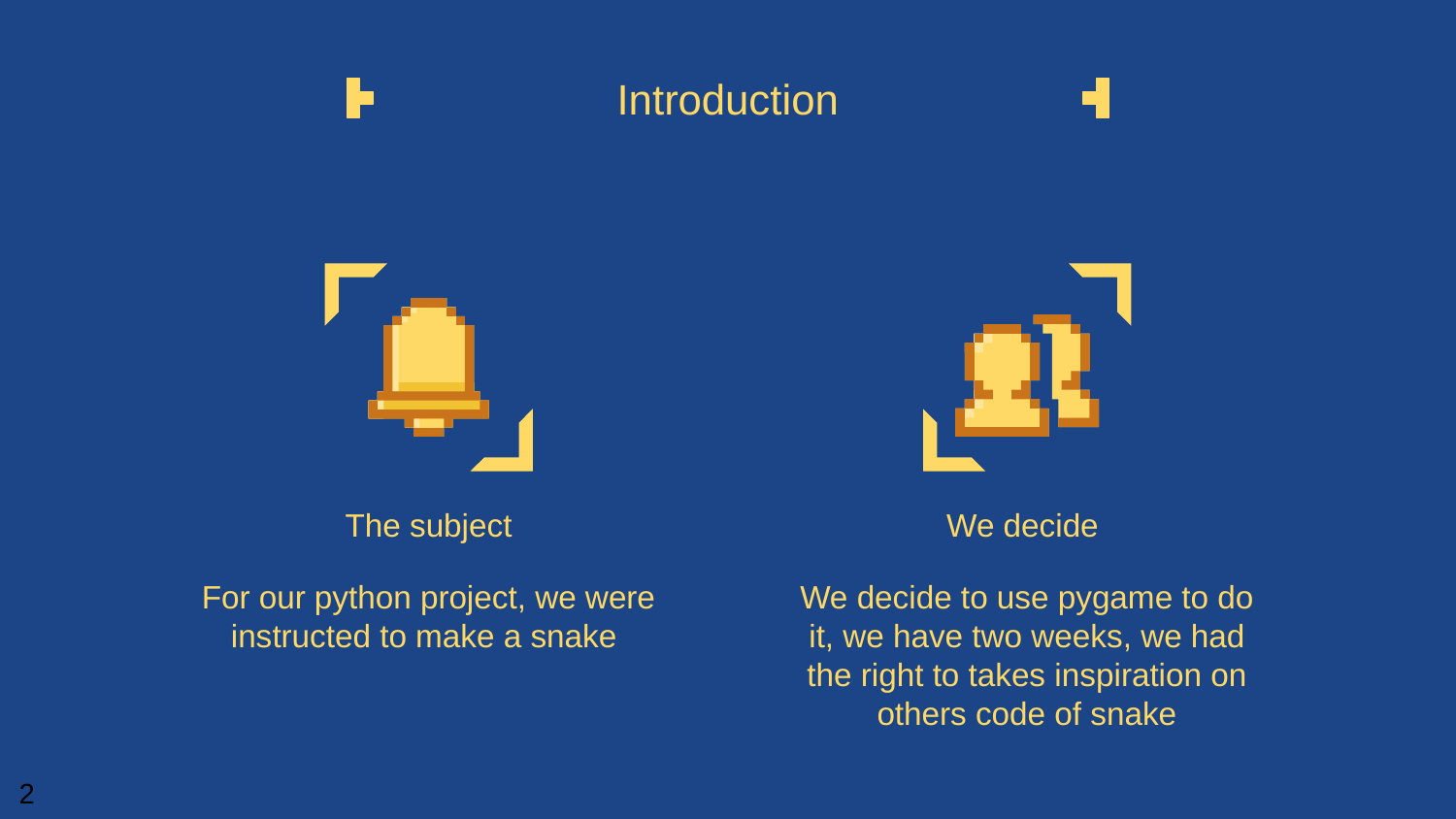

# Introduction

The subject
We decide
For our python project, we were instructed to make a snake
We decide to use pygame to do it, we have two weeks, we had the right to takes inspiration on others code of snake
2